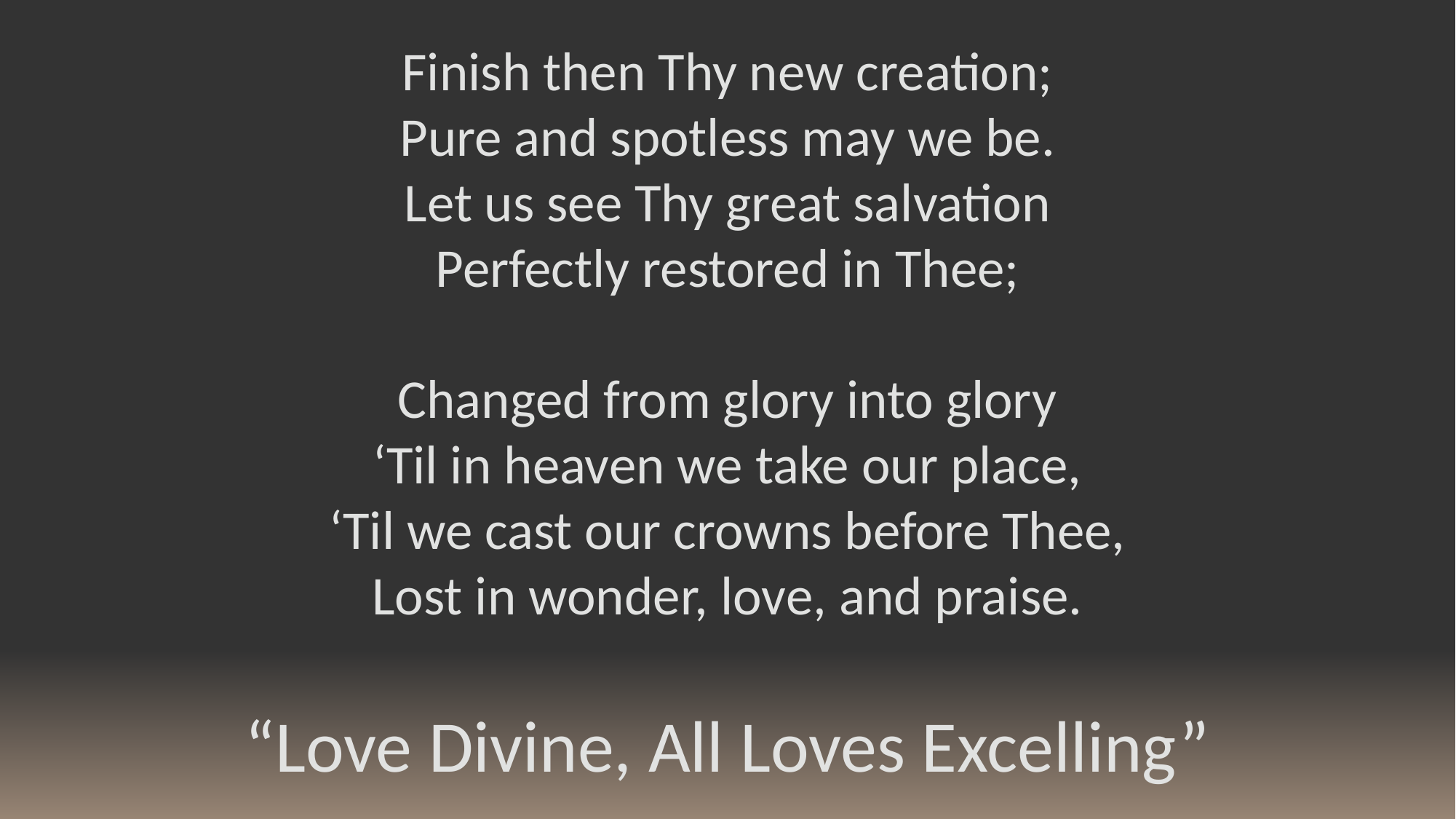

Finish then Thy new creation;
Pure and spotless may we be.
Let us see Thy great salvation
Perfectly restored in Thee;

Changed from glory into glory
‘Til in heaven we take our place,
‘Til we cast our crowns before Thee,
Lost in wonder, love, and praise.

“Love Divine, All Loves Excelling”